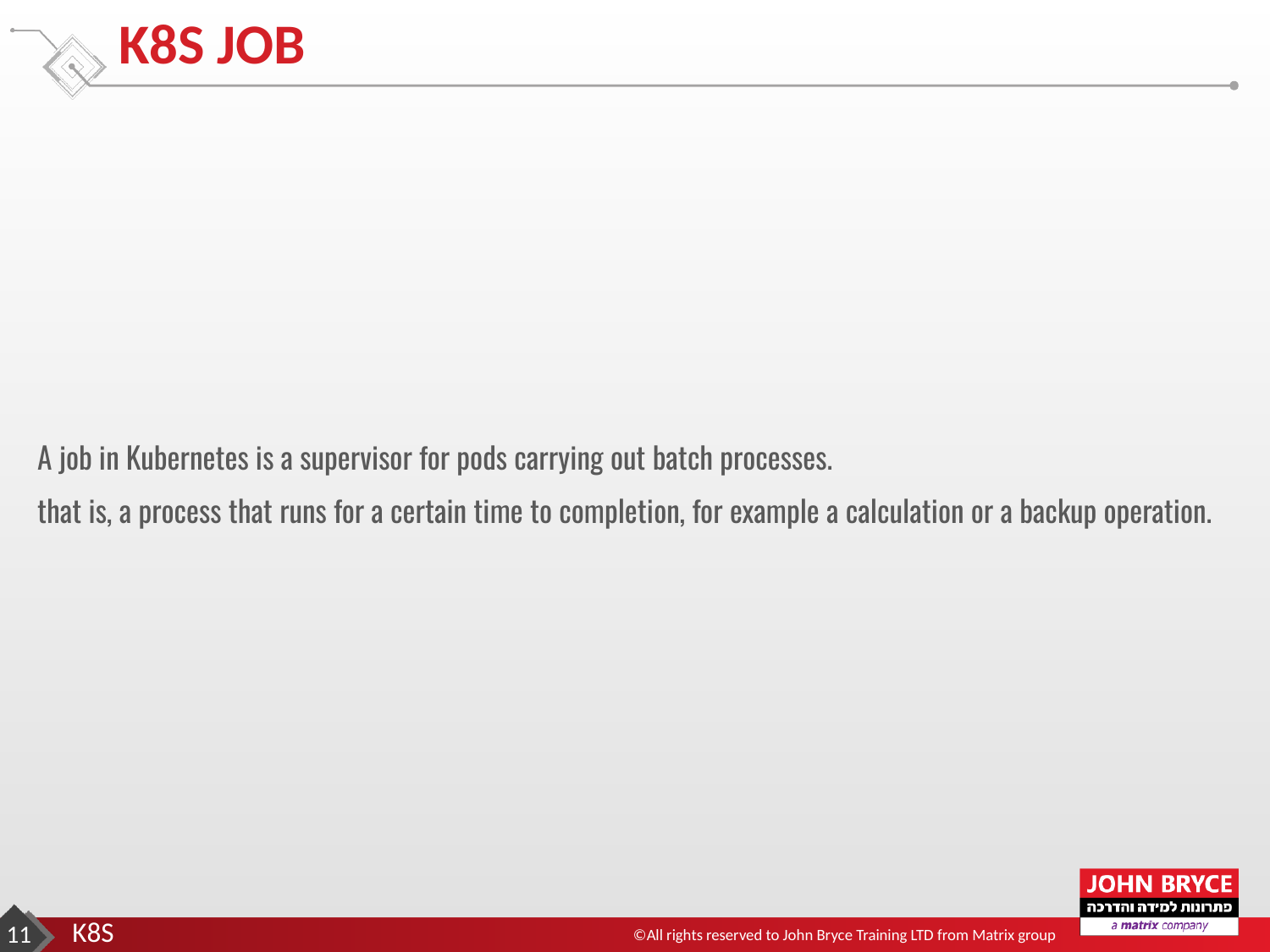

# K8S JOB
A job in Kubernetes is a supervisor for pods carrying out batch processes.
that is, a process that runs for a certain time to completion, for example a calculation or a backup operation.
11